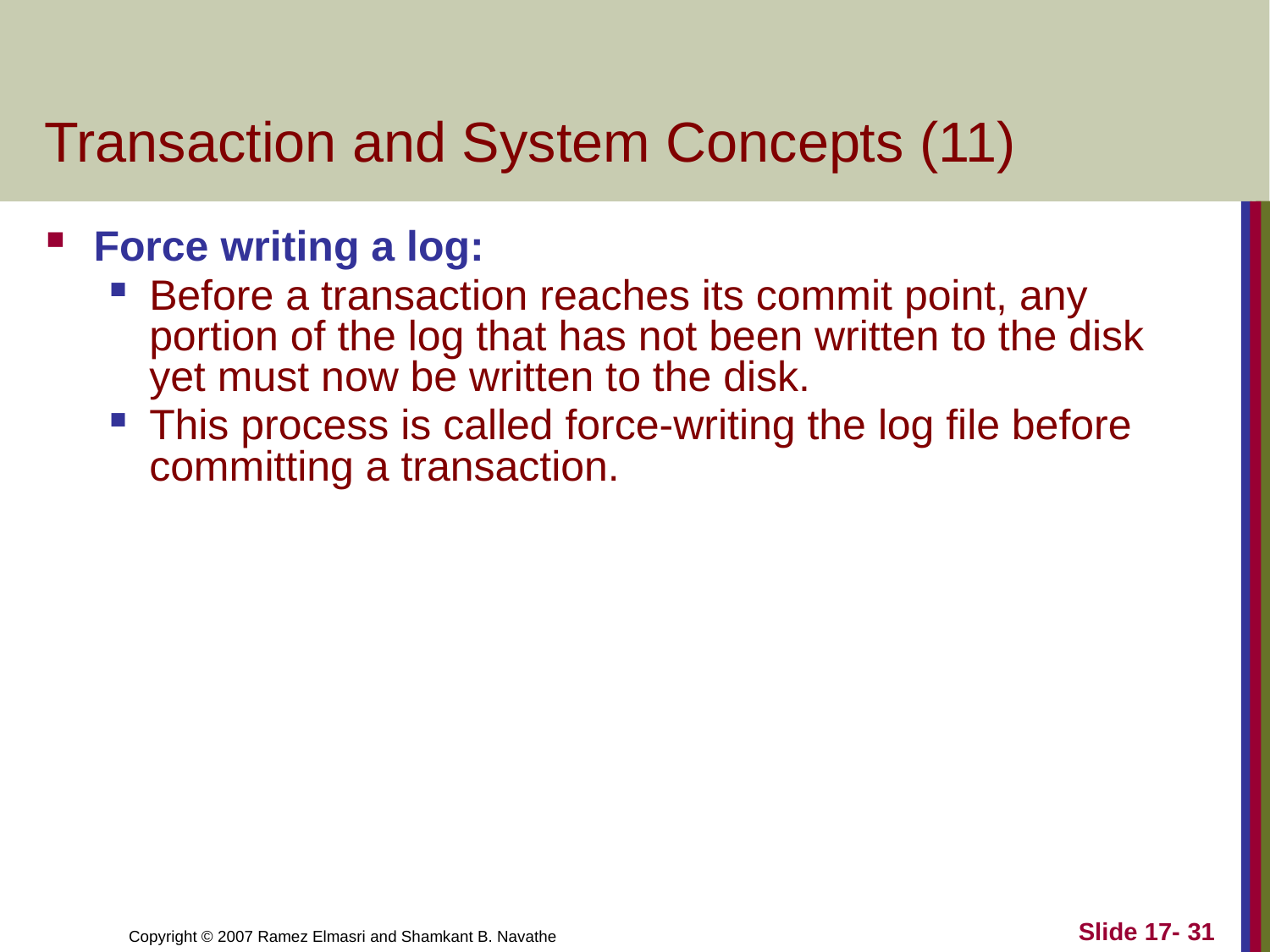

# Transaction and System Concepts (11)
Force writing a log:
Before a transaction reaches its commit point, any portion of the log that has not been written to the disk yet must now be written to the disk.
This process is called force-writing the log file before committing a transaction.
Slide 17- 31